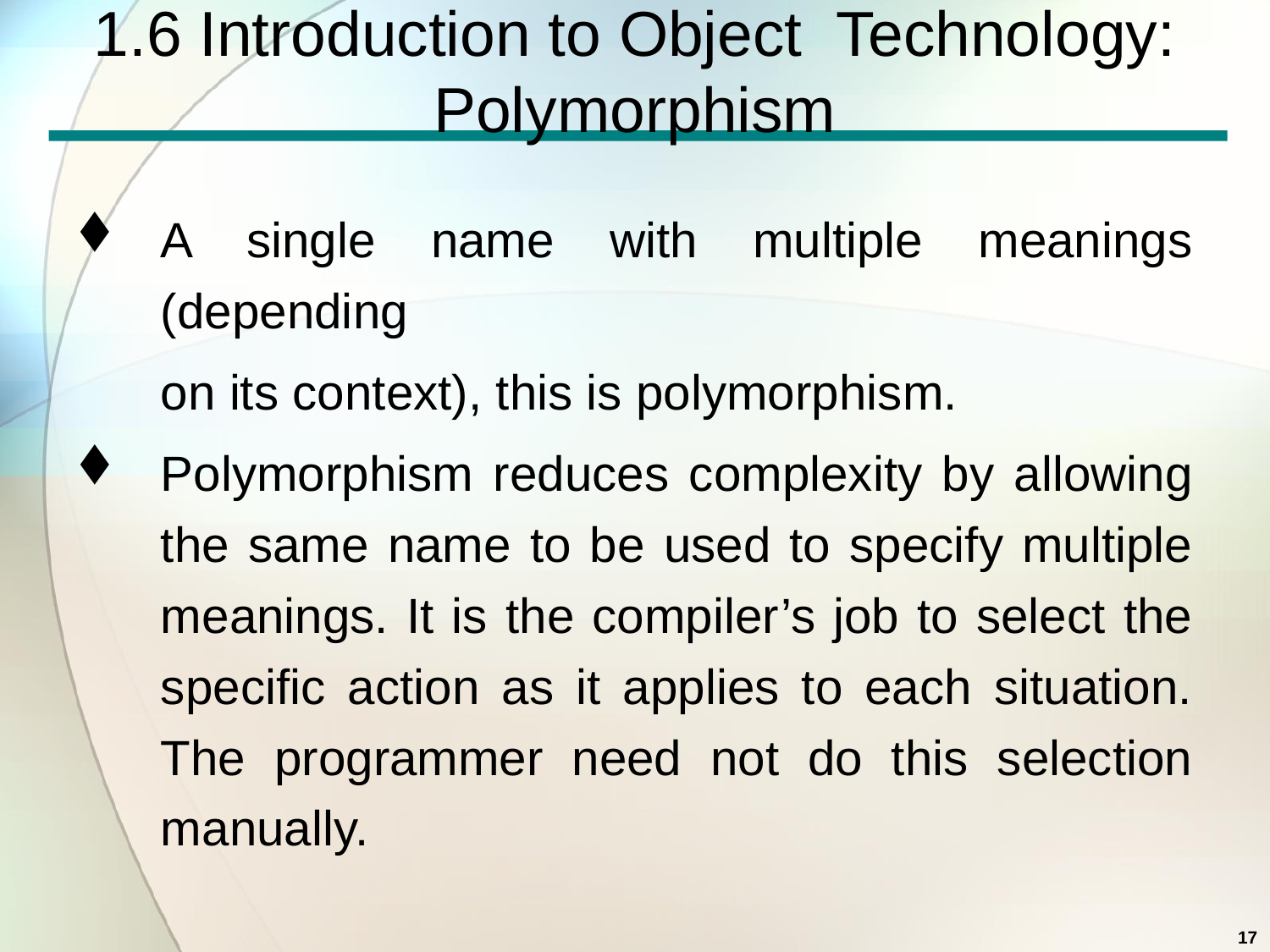

# 1.6 Introduction to Object  Technology: Polymorphism
A single name with multiple meanings (depending
	on its context), this is polymorphism.
Polymorphism reduces complexity by allowing the same name to be used to specify multiple meanings. It is the compiler’s job to select the specific action as it applies to each situation. The programmer need not do this selection manually.

17